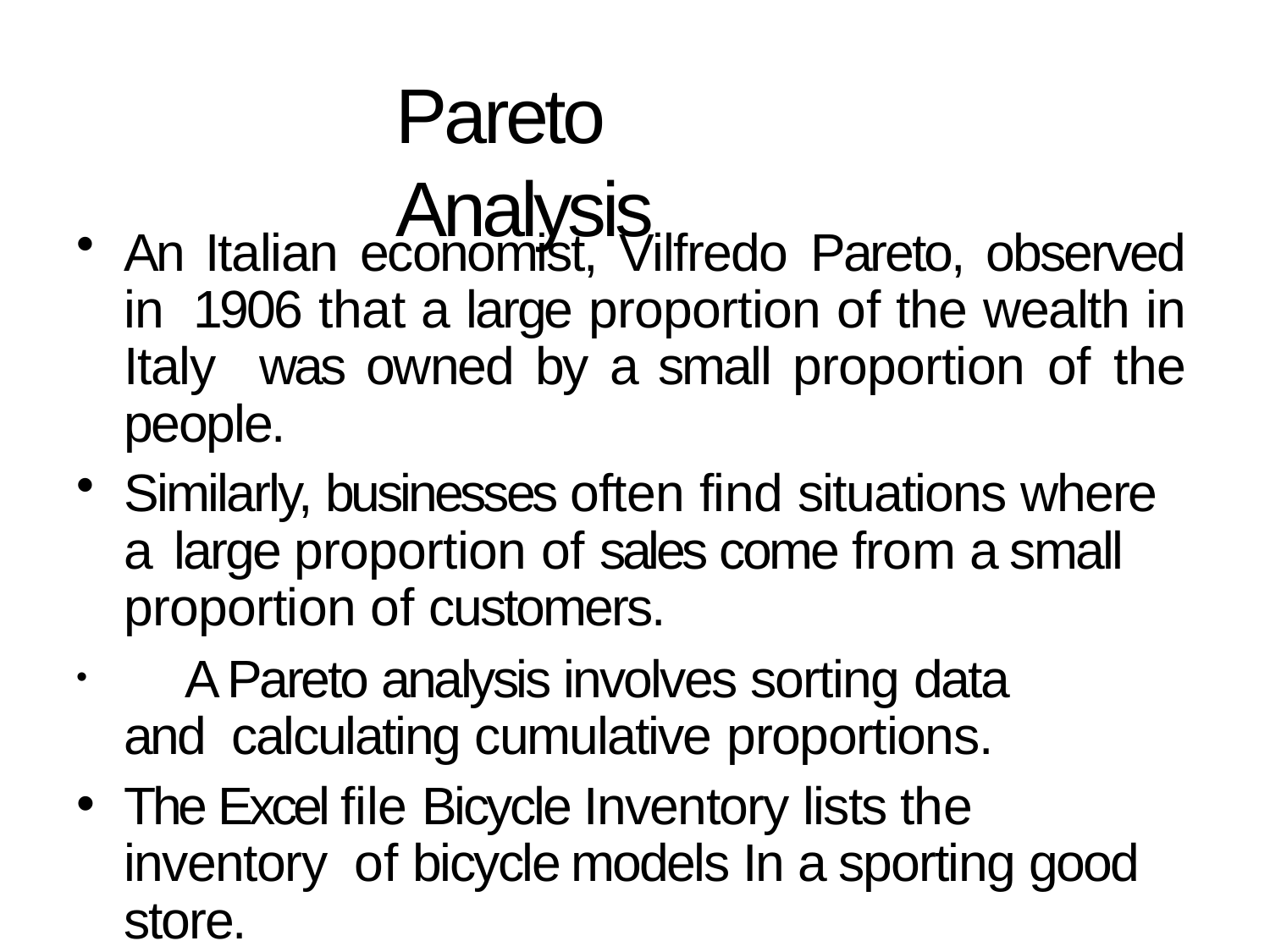

# Pareto Analysis
An Italian economist, Vilfredo Pareto, observed in  1906 that a large proportion of the wealth in Italy  was owned by a small proportion of the people.
Similarly, businesses often find situations where a  large proportion of sales come from a small  proportion of customers.
	A Pareto analysis involves sorting data and  calculating cumulative proportions.
The Excel file Bicycle Inventory lists the inventory  of bicycle models In a sporting good store.